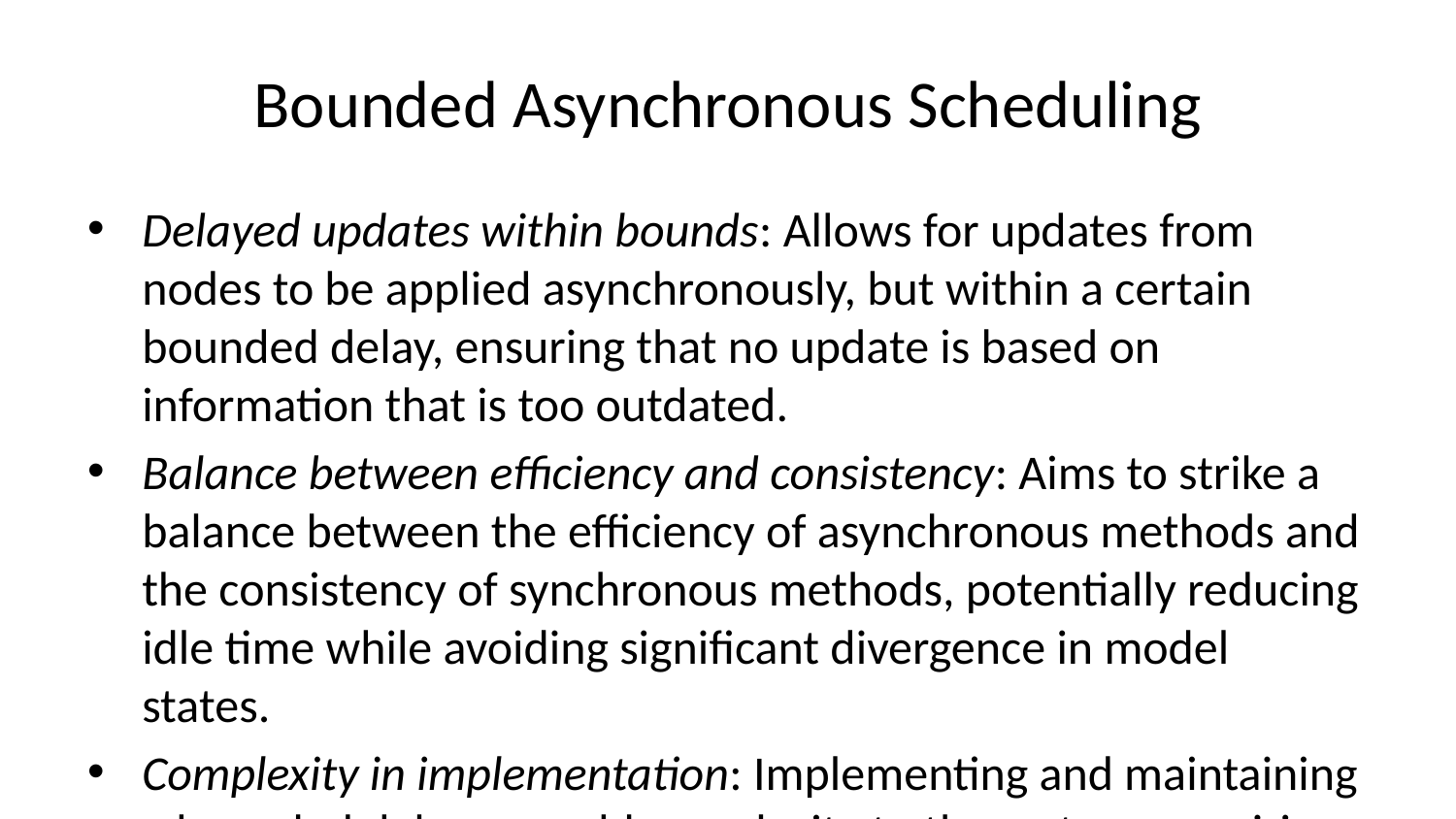

# Bounded Asynchronous Scheduling
Delayed updates within bounds: Allows for updates from nodes to be applied asynchronously, but within a certain bounded delay, ensuring that no update is based on information that is too outdated.
Balance between efficiency and consistency: Aims to strike a balance between the efficiency of asynchronous methods and the consistency of synchronous methods, potentially reducing idle time while avoiding significant divergence in model states.
Complexity in implementation: Implementing and maintaining a bounded delay can add complexity to the system, requiring mechanisms to track and manage the age of updates.